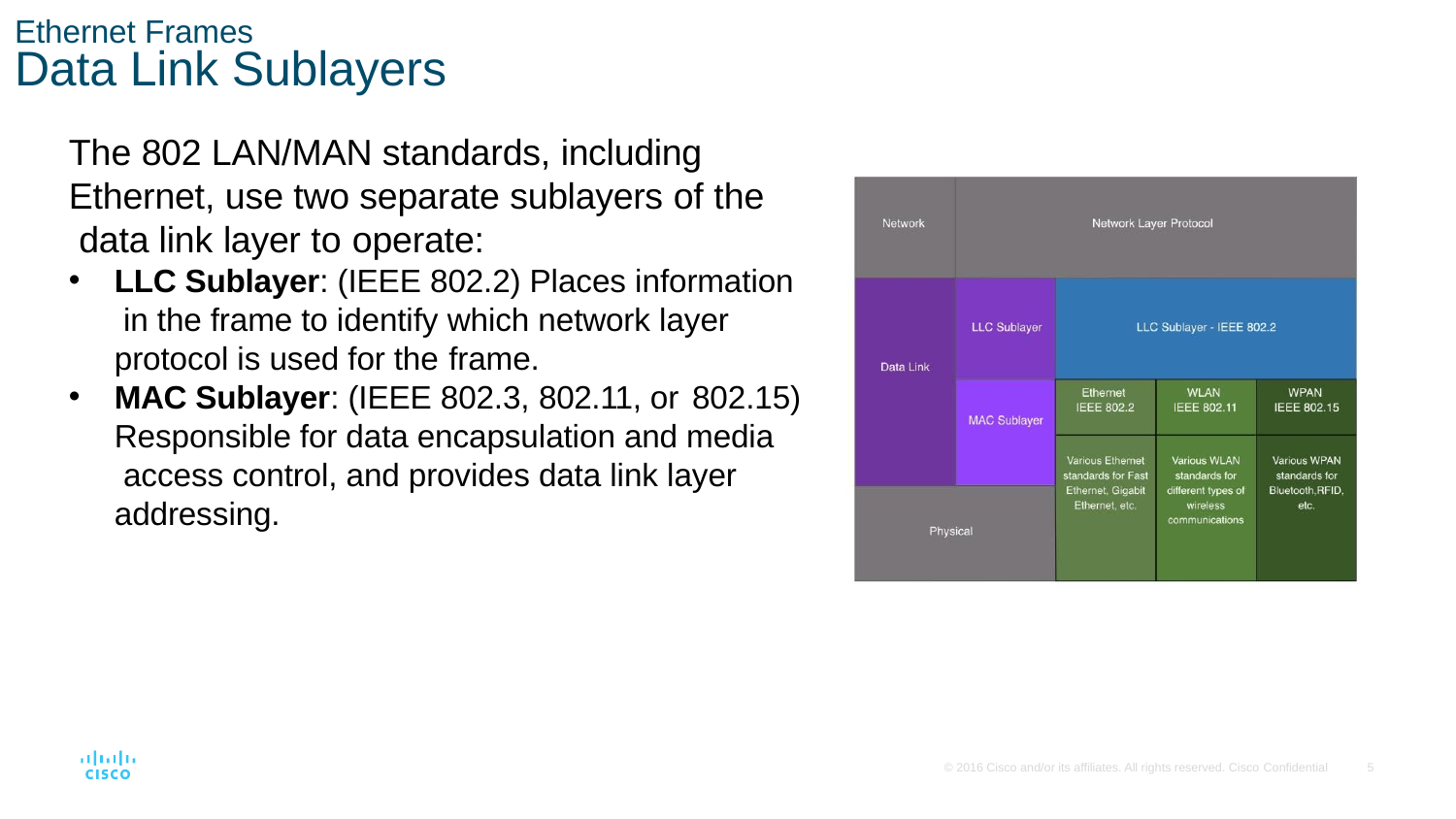

Ethernet Frames
# Data Link Sublayers
The 802 LAN/MAN standards, including  Ethernet, use two separate sublayers of the  data link layer to operate:
LLC Sublayer: (IEEE 802.2) Places information  in the frame to identify which network layer  protocol is used for the frame.
MAC Sublayer: (IEEE 802.3, 802.11, or 802.15)
Responsible for data encapsulation and media  access control, and provides data link layer  addressing.

© 2016 Cisco and/or its affiliates. All rights reserved. Cisco Confidential
5